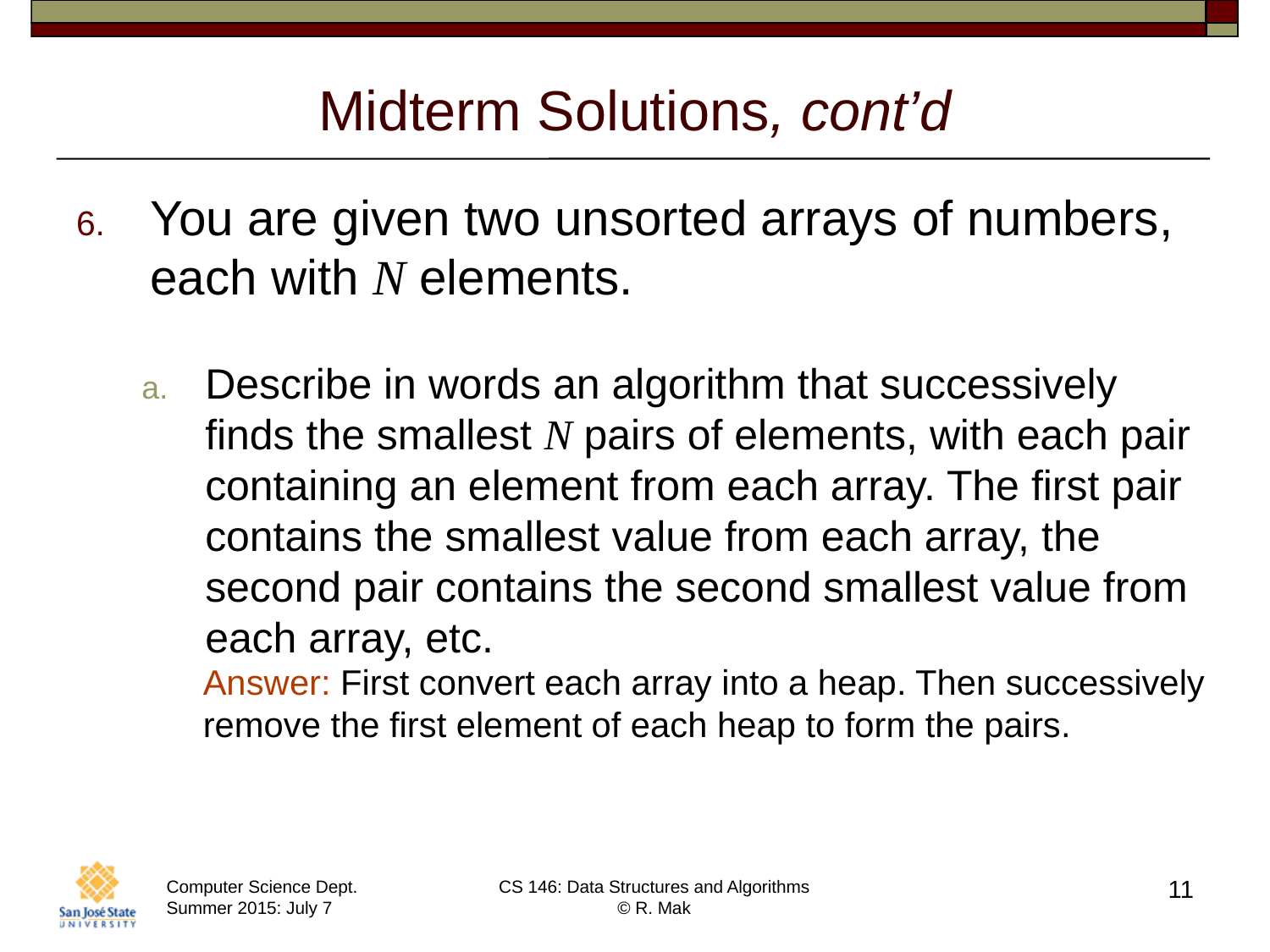

# Midterm Solutions, cont’d
You are given two unsorted arrays of numbers,
each with N elements.

Describe in words an algorithm that successively finds the smallest N pairs of elements, with each pair containing an element from each array. The first pair contains the smallest value from each array, the second pair contains the second smallest value from each array, etc.
Answer: First convert each array into a heap. Then successively
remove the first element of each heap to form the pairs.
11